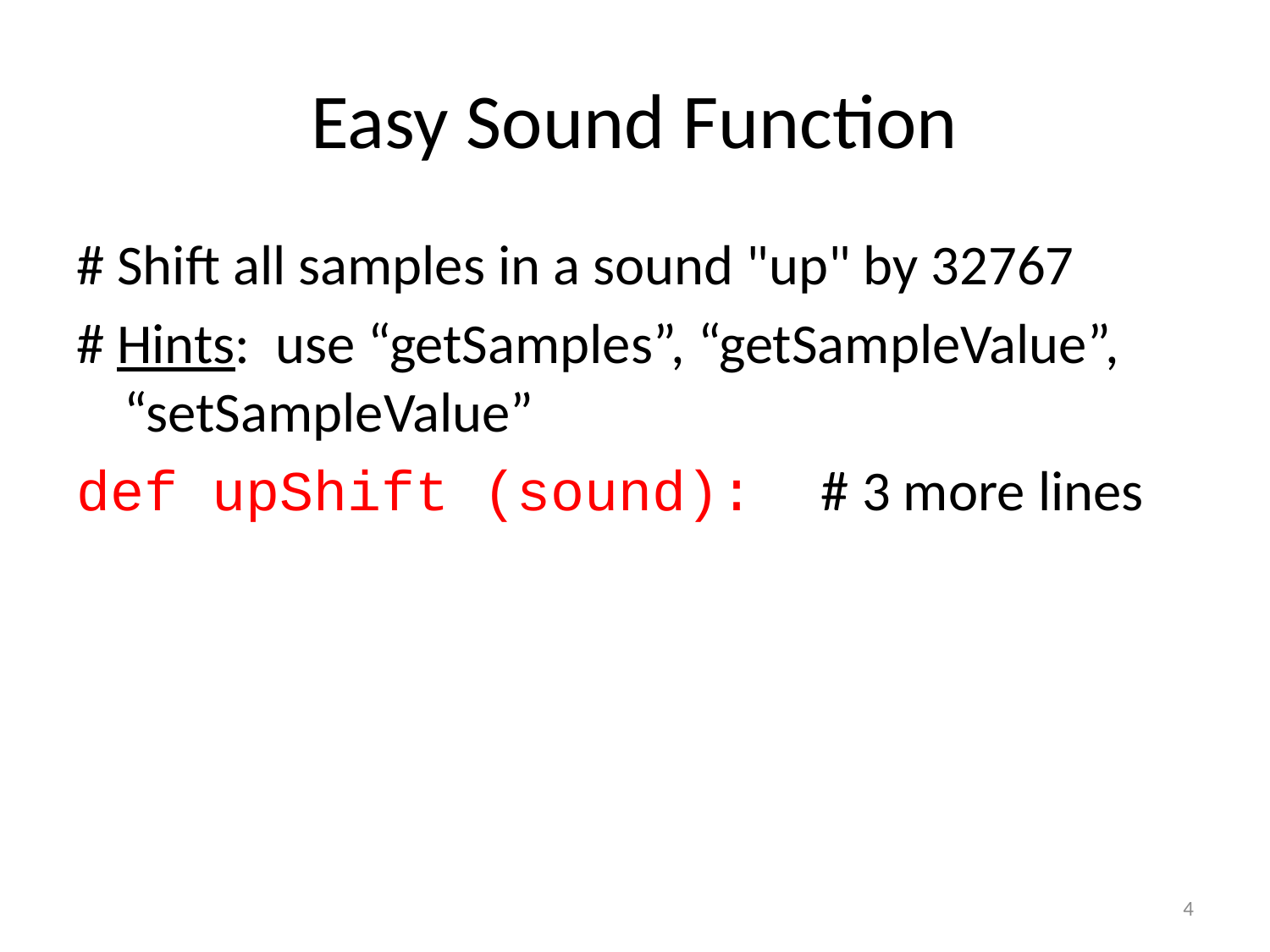

# Easy Sound Function
# Shift all samples in a sound "up" by 32767
# Hints:  use “getSamples”, “getSampleValue”, “setSampleValue”
def upShift (sound):  # 3 more lines

4